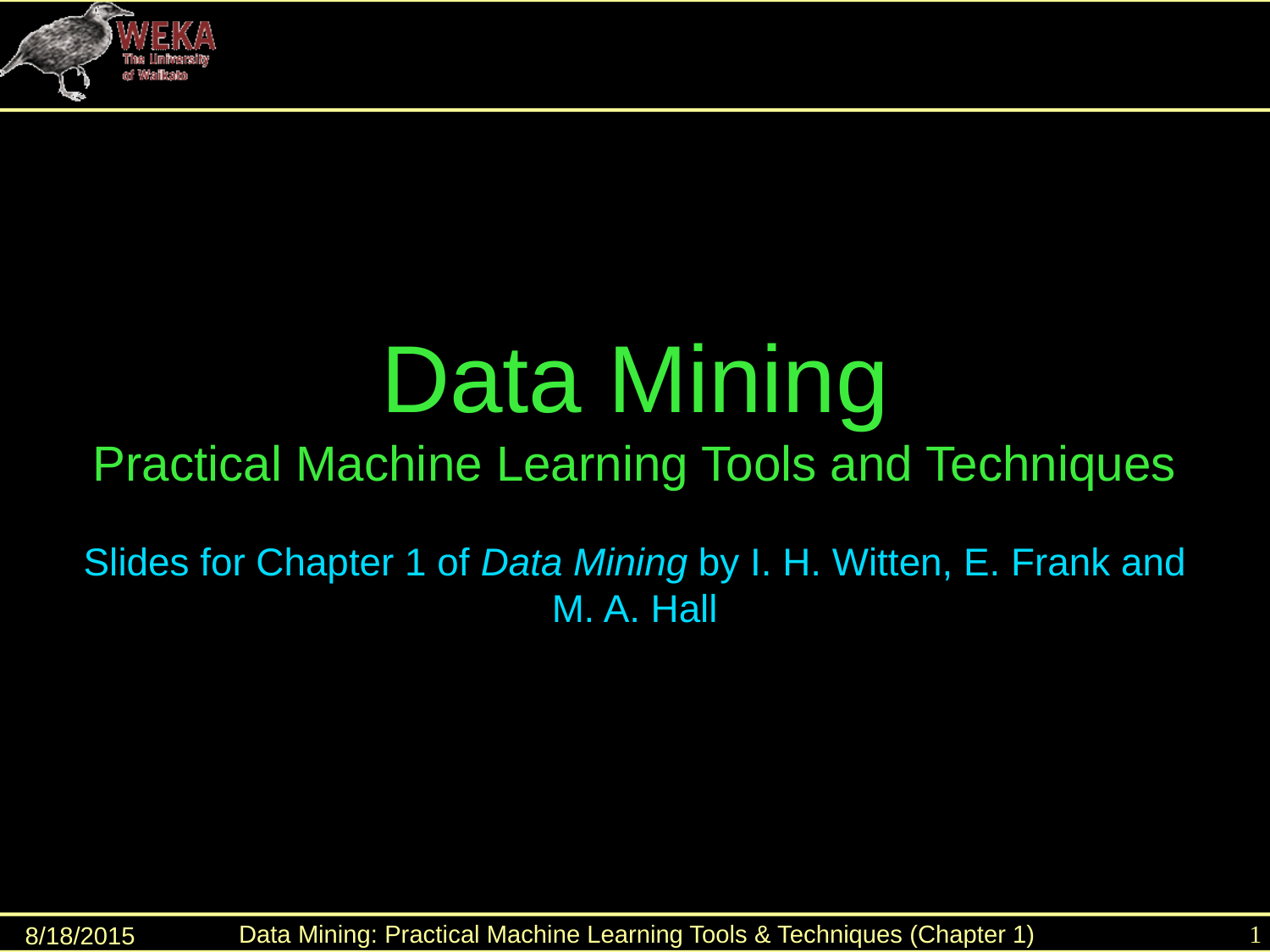

Data Mining
Practical Machine Learning Tools and Techniques

Slides for Chapter 1 of Data Mining by I. H. Witten, E. Frank and
M. A. Hall

Data Mining: Practical Machine Learning Tools & Techniques (Chapter 1)
1
8/18/2015